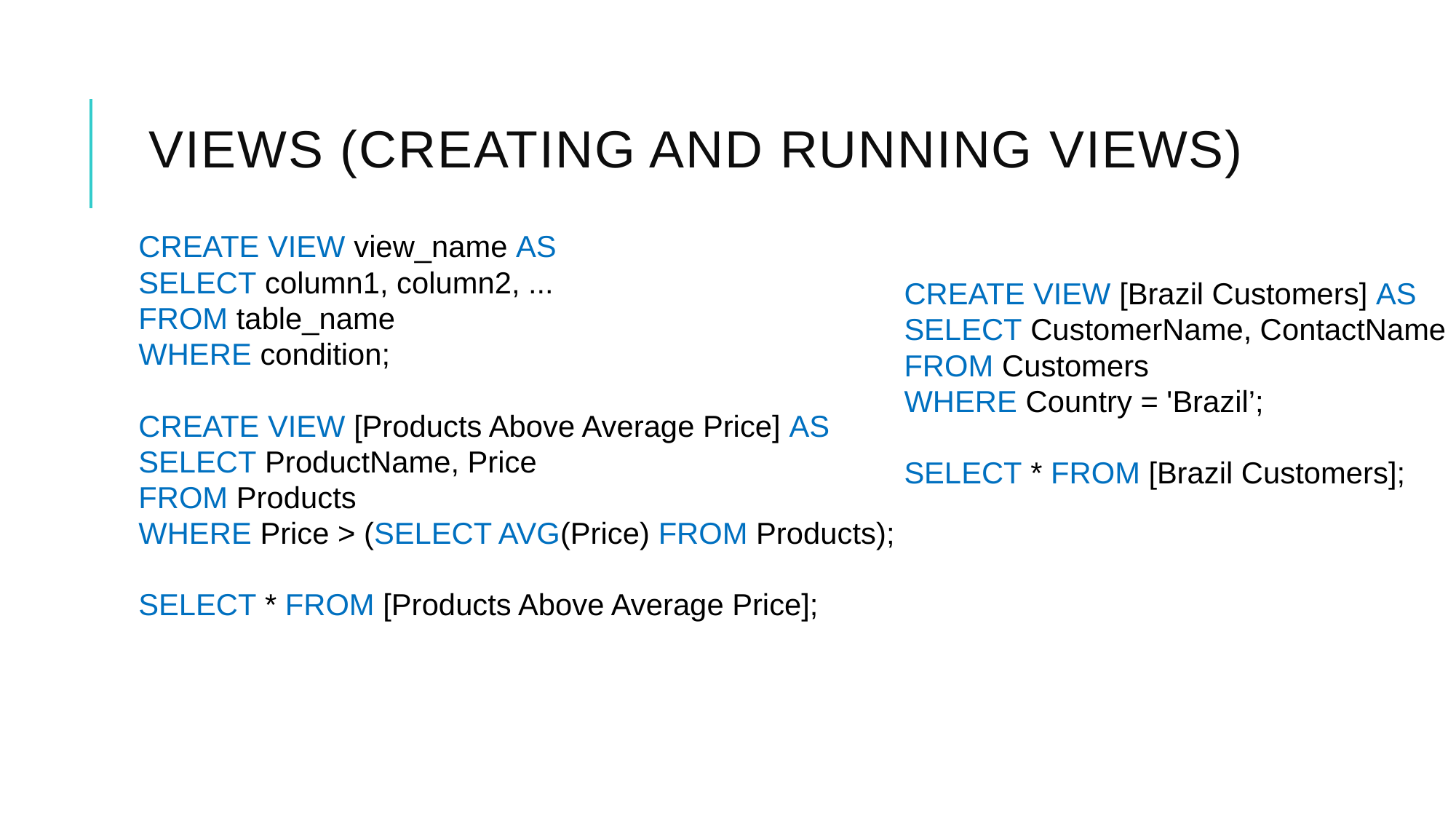

# Views (creating and running views)
CREATE VIEW view_name AS
SELECT column1, column2, ...
FROM table_name
WHERE condition;

CREATE VIEW [Products Above Average Price] AS
SELECT ProductName, Price
FROM Products
WHERE Price > (SELECT AVG(Price) FROM Products);

SELECT * FROM [Products Above Average Price];

CREATE VIEW [Brazil Customers] AS
SELECT CustomerName, ContactName
FROM Customers
WHERE Country = 'Brazil’;

SELECT * FROM [Brazil Customers];